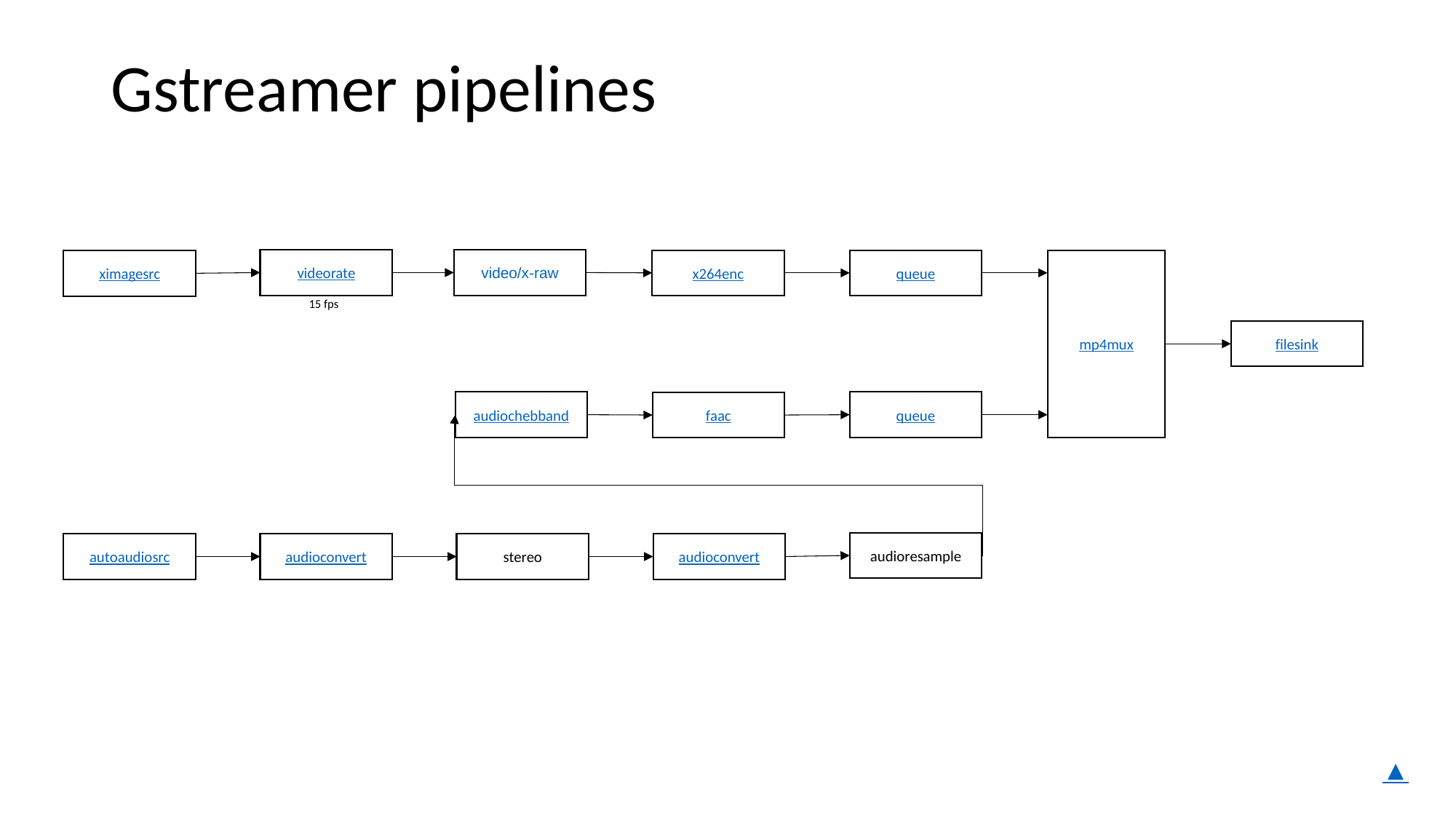

Gstreamer pipelines
video/x-raw
videorate
x264enc
queue
mp4mux
ximagesrc
15 fps
filesink
queue
audiochebband
faac
audioresample
autoaudiosrc
audioconvert
stereo
audioconvert
▲